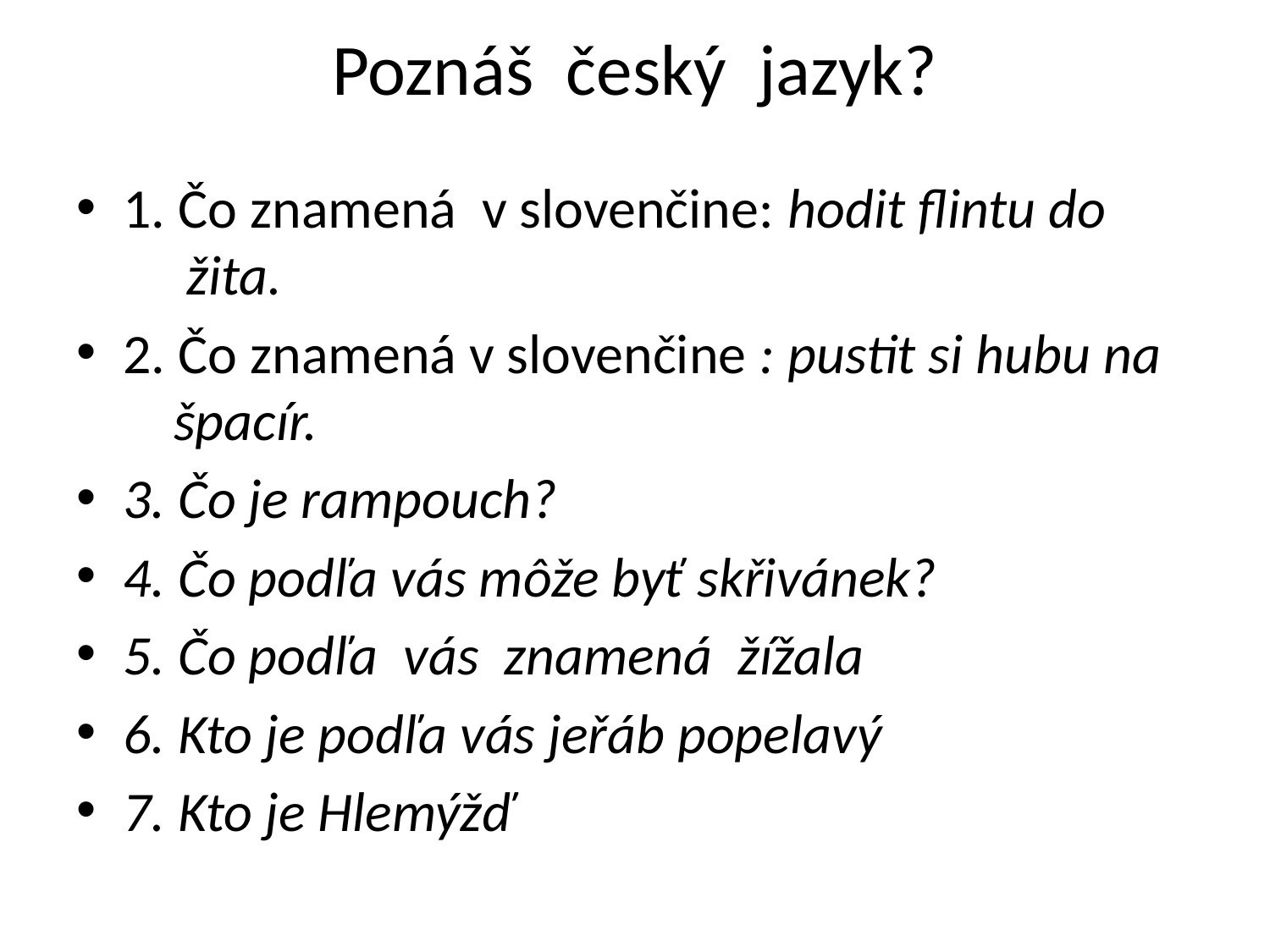

# Poznáš  český  jazyk?
1. Čo znamená  v slovenčine: hodit flintu do
     žita.
2. Čo znamená v slovenčine : pustit si hubu na
    špacír.
3. Čo je rampouch?
4. Čo podľa vás môže byť skřivánek?
5. Čo podľa  vás  znamená  žížala
6. Kto je podľa vás jeřáb popelavý
7. Kto je Hlemýžď